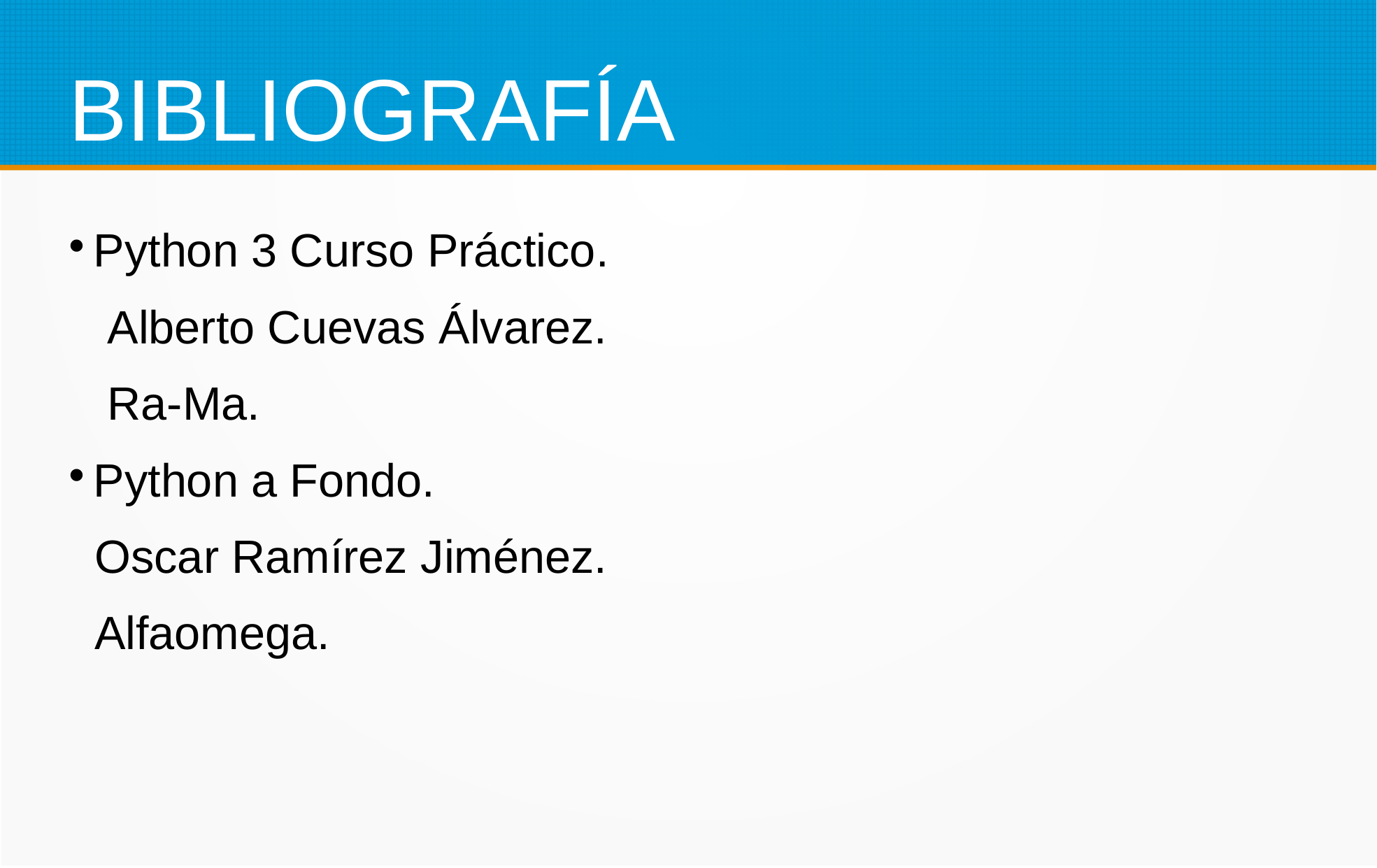

BIBLIOGRAFÍA
Python 3 Curso Práctico.
   Alberto Cuevas Álvarez.
   Ra-Ma.
Python a Fondo.
  Oscar Ramírez Jiménez.
  Alfaomega.